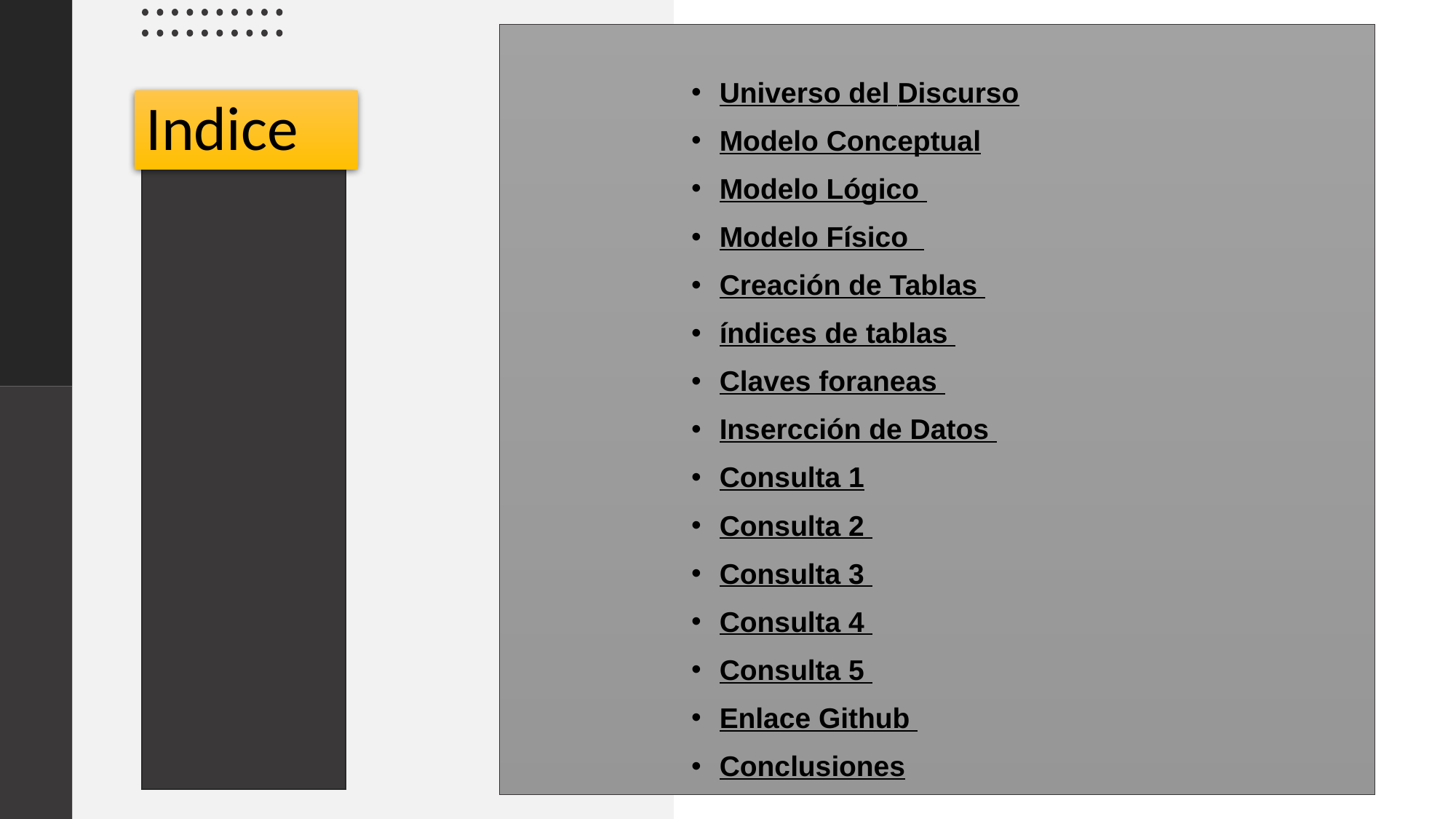

Universo del Discurso
Modelo Conceptual
Modelo Lógico
Modelo Físico
Creación de Tablas
índices de tablas
Claves foraneas
Insercción de Datos
Consulta 1
Consulta 2
Consulta 3
Consulta 4
Consulta 5
Enlace Github
Conclusiones

# Indice